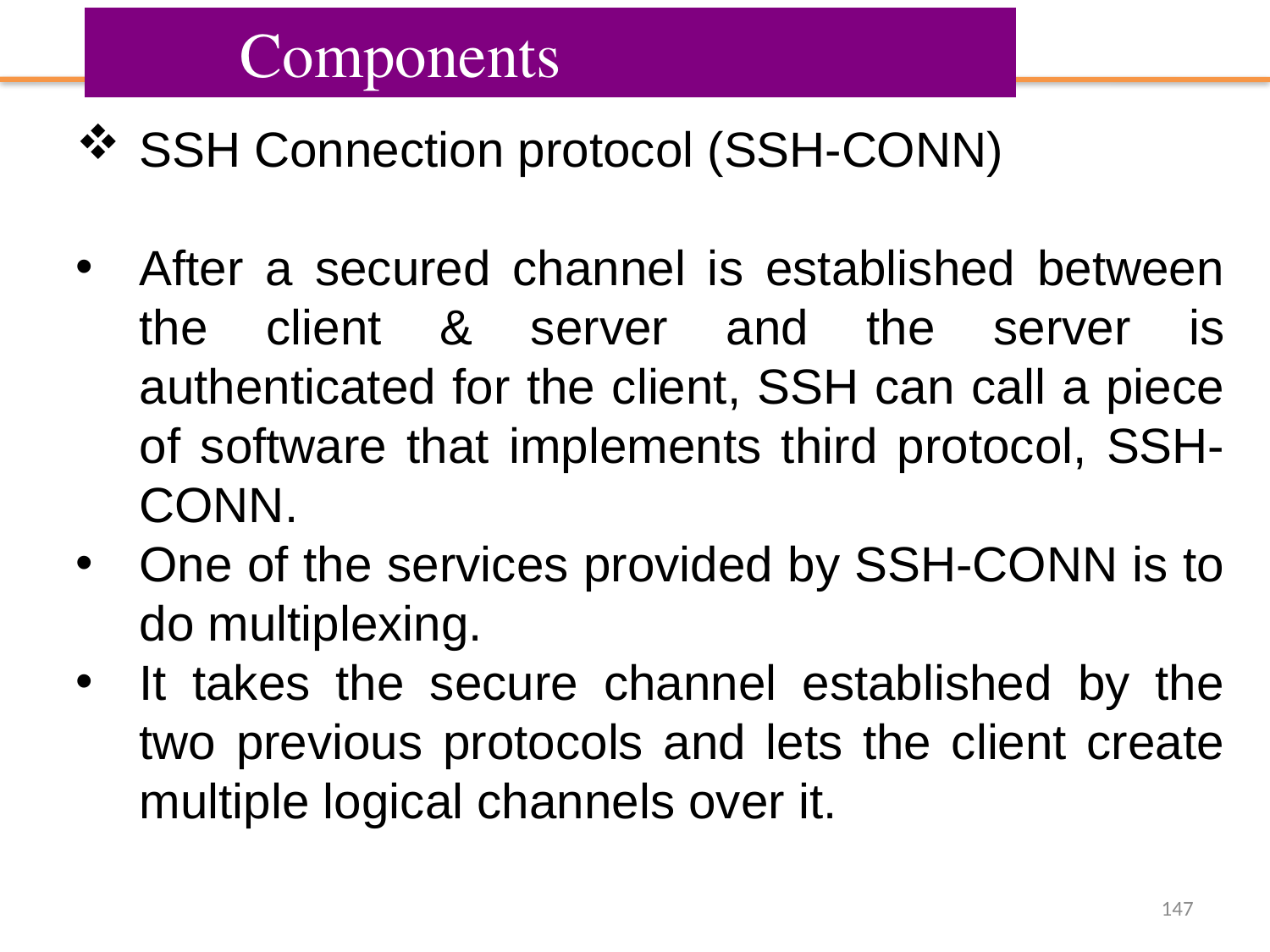

Components
#

SSH Connection protocol (SSH-CONN)

After a secured channel is established between the client & server and the server is authenticated for the client, SSH can call a piece of software that implements third protocol, SSH-CONN.
One of the services provided by SSH-CONN is to do multiplexing.
It takes the secure channel established by the two previous protocols and lets the client create multiple logical channels over it.
147